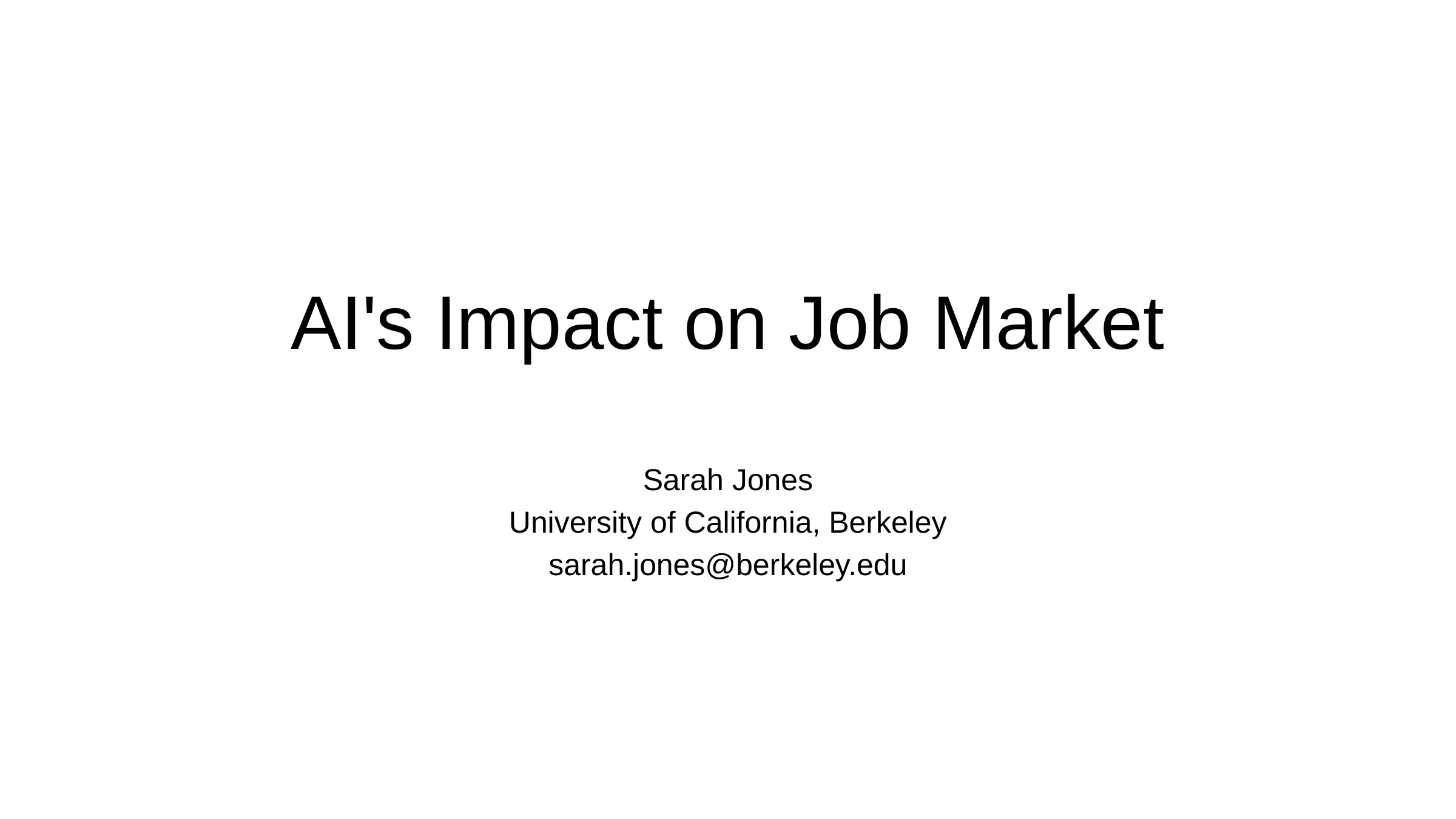

# AI's Impact on Job Market
Sarah Jones
University of California, Berkeley
sarah.jones@berkeley.edu